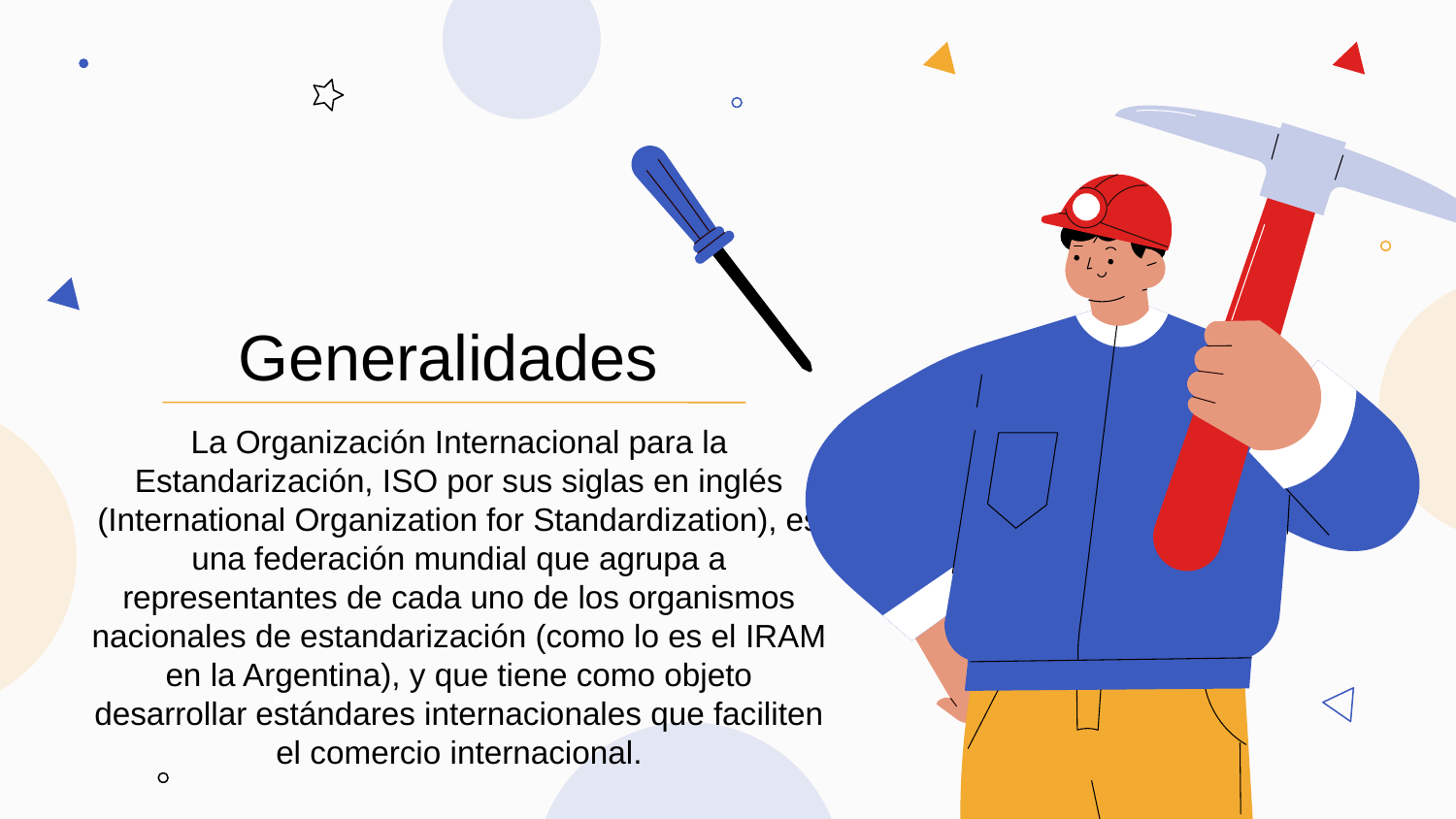

Generalidades

# La Organización Internacional para la Estandarización, ISO por sus siglas en inglés (International Organization for Standardization), es una federación mundial que agrupa a representantes de cada uno de los organismos nacionales de estandarización (como lo es el IRAM en la Argentina), y que tiene como objeto desarrollar estándares internacionales que faciliten el comercio internacional.